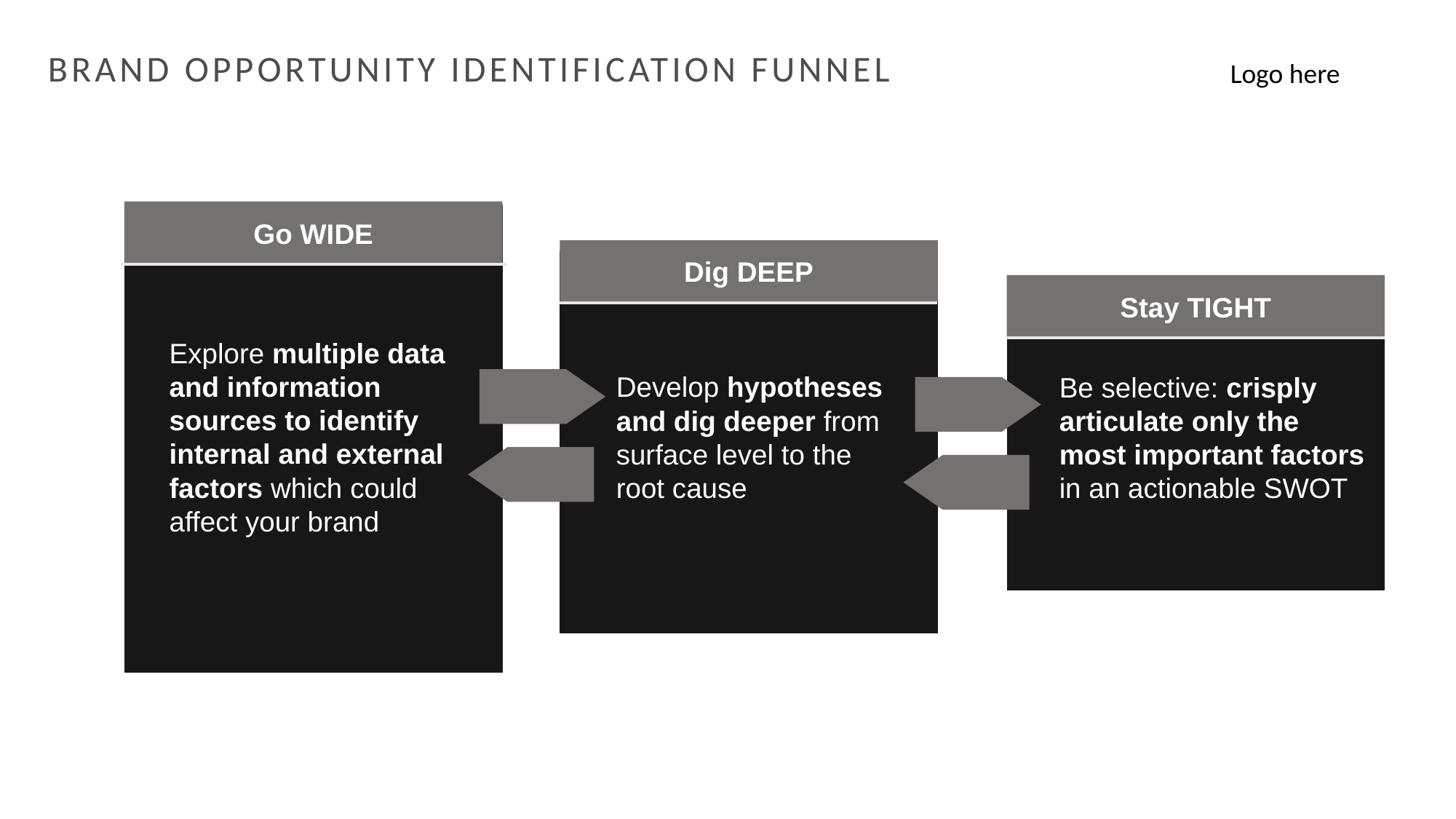

Brand Opportunity Identification funnel
Logo here​
Go WIDE

Dig DEEP

Stay TIGHT
Explore multiple data and information sources to identify internal and external factors which could affect your brand
Develop hypotheses and dig deeper from surface level to the root cause
Be selective: crisply articulate only the most important factors in an actionable SWOT